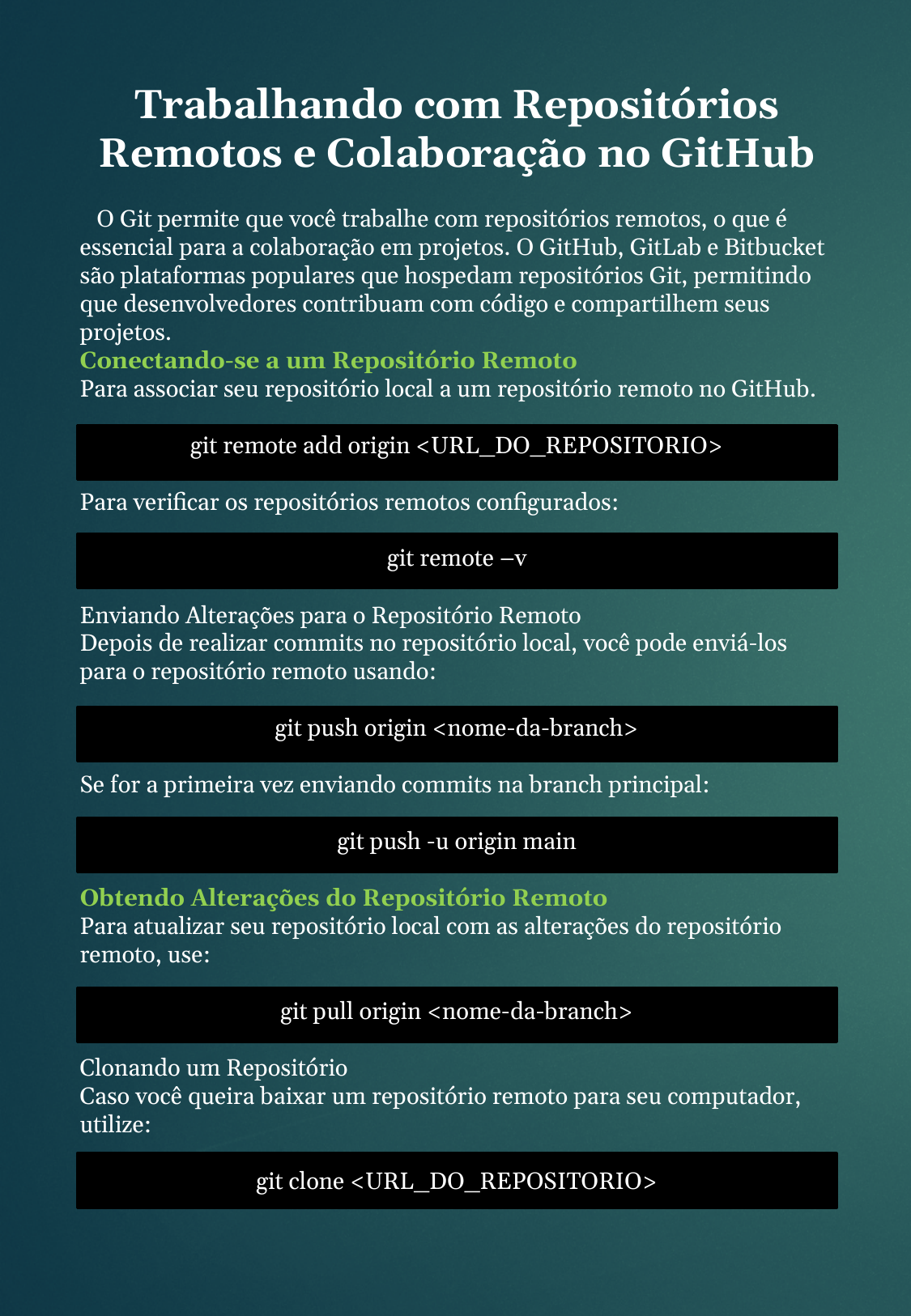

Trabalhando com Repositórios Remotos e Colaboração no GitHub

   O Git permite que você trabalhe com repositórios remotos, o que é essencial para a colaboração em projetos. O GitHub, GitLab e Bitbucket são plataformas populares que hospedam repositórios Git, permitindo que desenvolvedores contribuam com código e compartilhem seus projetos.
Conectando-se a um Repositório Remoto
Para associar seu repositório local a um repositório remoto no GitHub.

git remote add origin <URL_DO_REPOSITORIO>

Para verificar os repositórios remotos configurados:

git remote –v

Enviando Alterações para o Repositório Remoto
Depois de realizar commits no repositório local, você pode enviá-los para o repositório remoto usando:

git push origin <nome-da-branch>

Se for a primeira vez enviando commits na branch principal:

git push -u origin main

Obtendo Alterações do Repositório Remoto
Para atualizar seu repositório local com as alterações do repositório remoto, use:

git pull origin <nome-da-branch>

Clonando um Repositório
Caso você queira baixar um repositório remoto para seu computador, utilize:

git clone <URL_DO_REPOSITORIO>